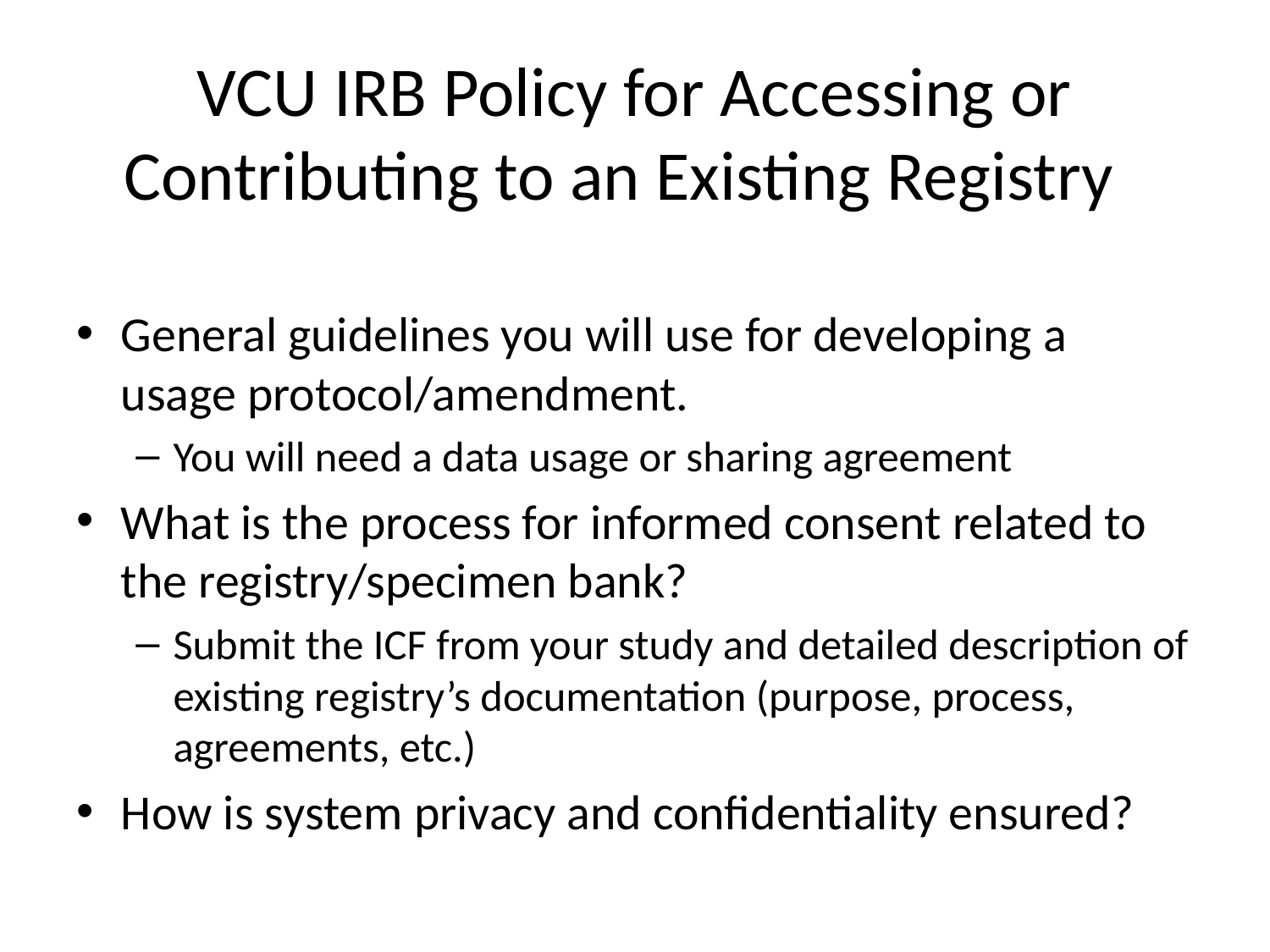

# VCU IRB Policy for Accessing or Contributing to an Existing Registry
General guidelines you will use for developing a usage protocol/amendment.
You will need a data usage or sharing agreement
What is the process for informed consent related to the registry/specimen bank?
Submit the ICF from your study and detailed description of existing registry’s documentation (purpose, process, agreements, etc.)
How is system privacy and confidentiality ensured?